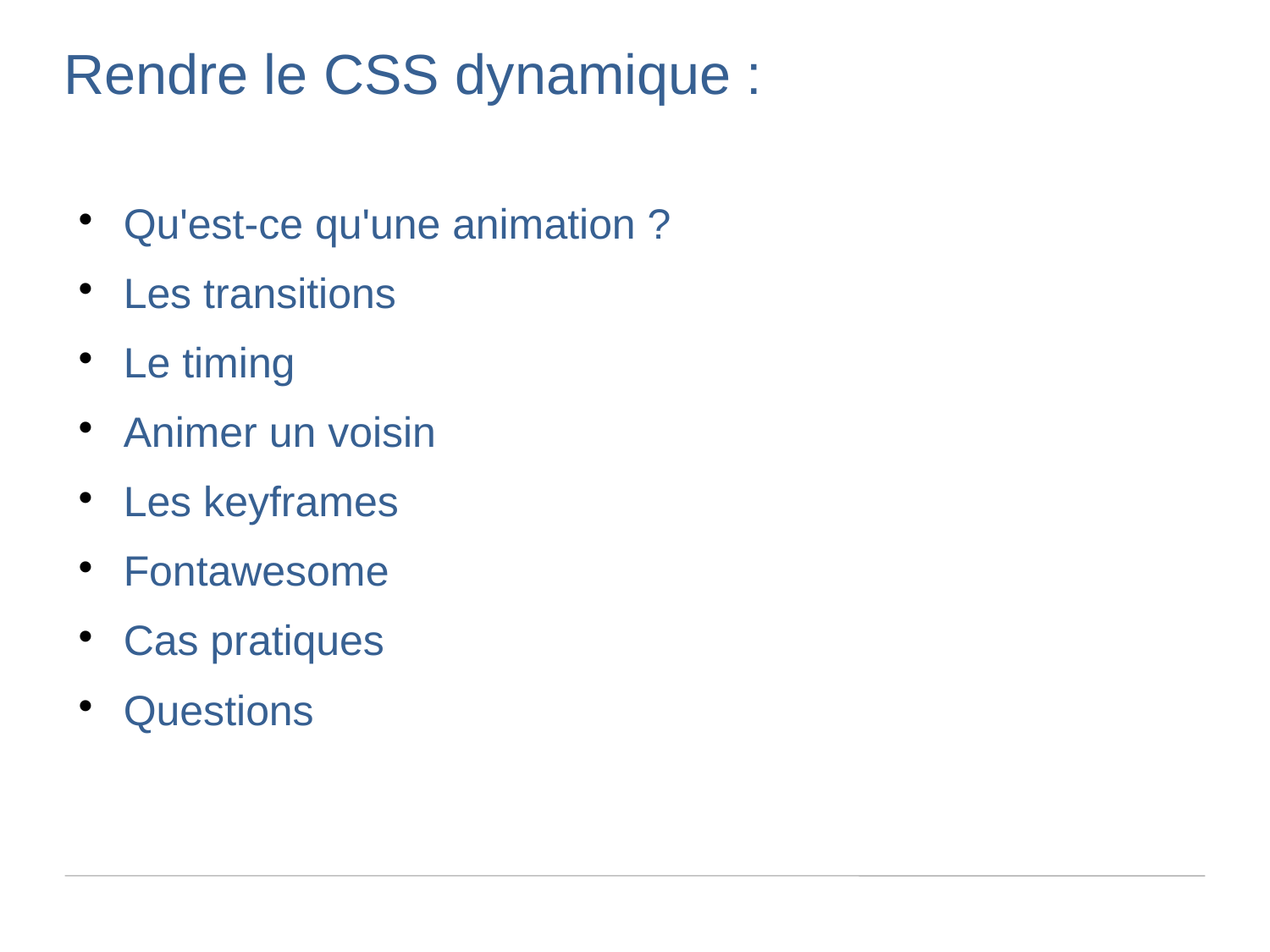

Rendre le CSS dynamique :
Qu'est-ce qu'une animation ?
Les transitions
Le timing
Animer un voisin
Les keyframes
Fontawesome
Cas pratiques
Questions